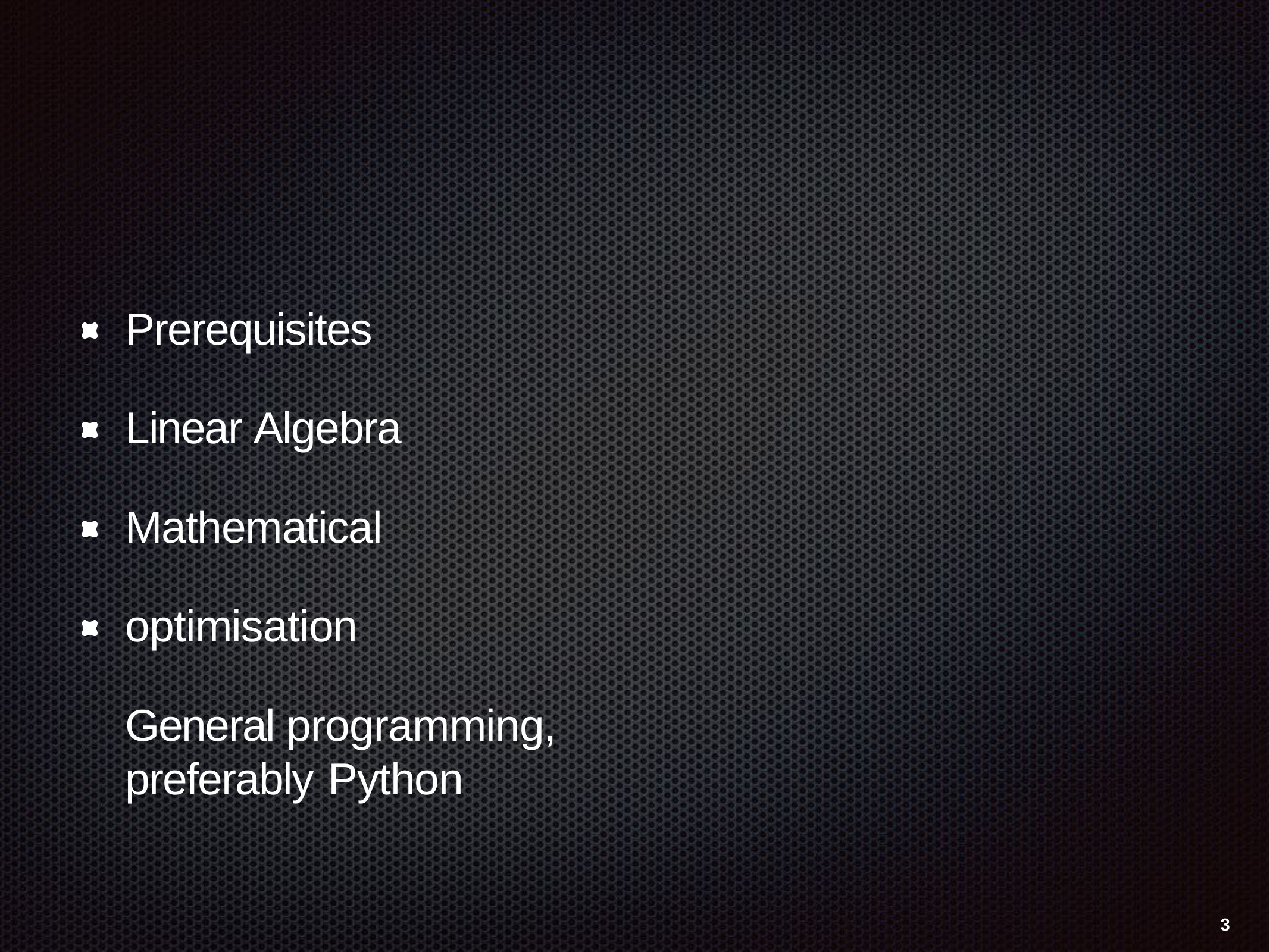

Prerequisites
Linear Algebra  Mathematical optimisation
General programming, preferably Python

3